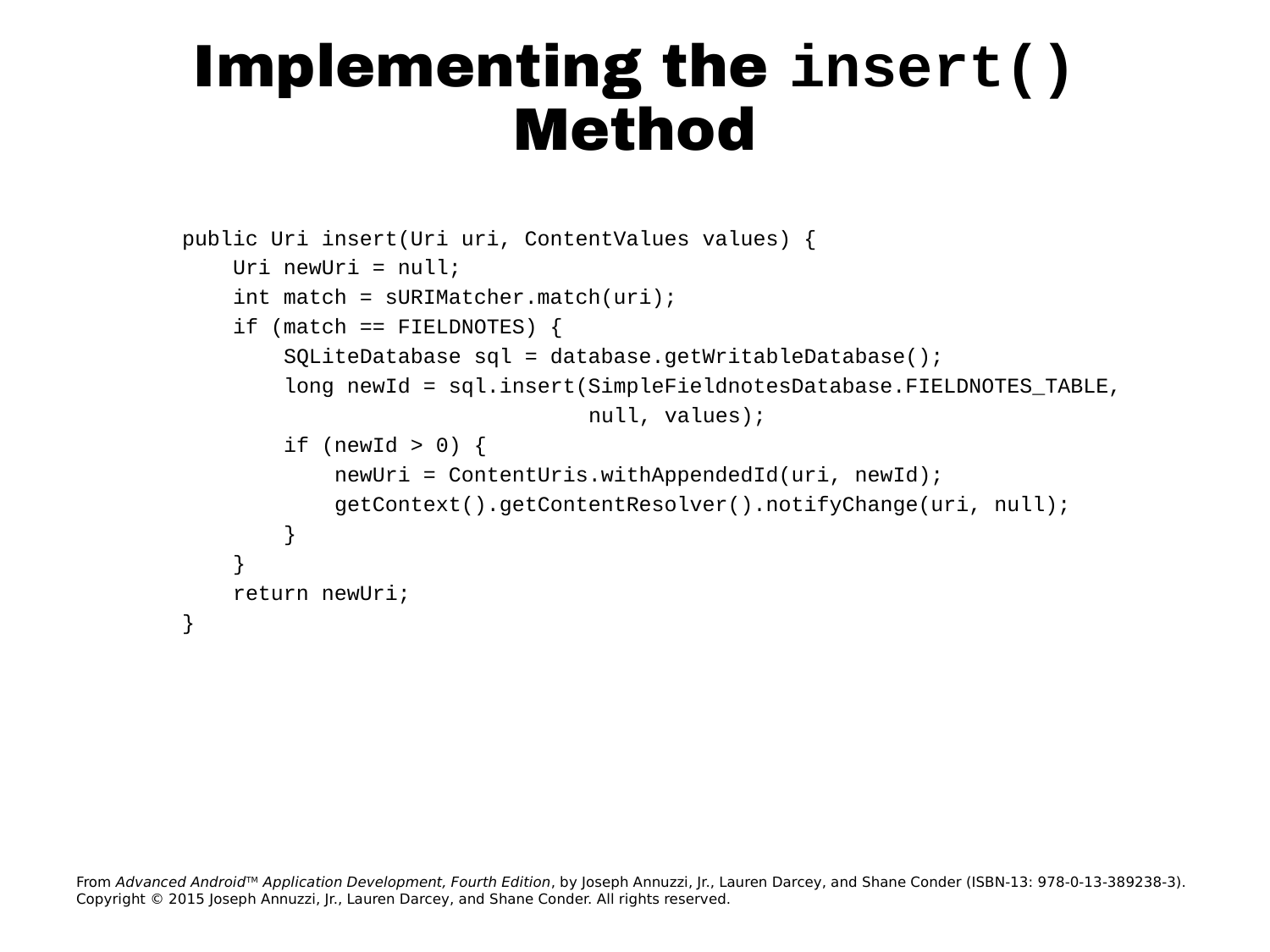

# Implementing the insert() Method

public Uri insert(Uri uri, ContentValues values) {
    Uri newUri = null;
    int match = sURIMatcher.match(uri);
    if (match == FIELDNOTES) {
        SQLiteDatabase sql = database.getWritableDatabase();
        long newId = sql.insert(SimpleFieldnotesDatabase.FIELDNOTES_TABLE,
                                null, values);
        if (newId > 0) {
            newUri = ContentUris.withAppendedId(uri, newId);
            getContext().getContentResolver().notifyChange(uri, null);
        }
    }
    return newUri;
}

From Advanced AndroidTM Application Development, Fourth Edition, by Joseph Annuzzi, Jr., Lauren Darcey, and Shane Conder (ISBN-13: 978-0-13-389238-3). Copyright © 2015 Joseph Annuzzi, Jr., Lauren Darcey, and Shane Conder. All rights reserved.